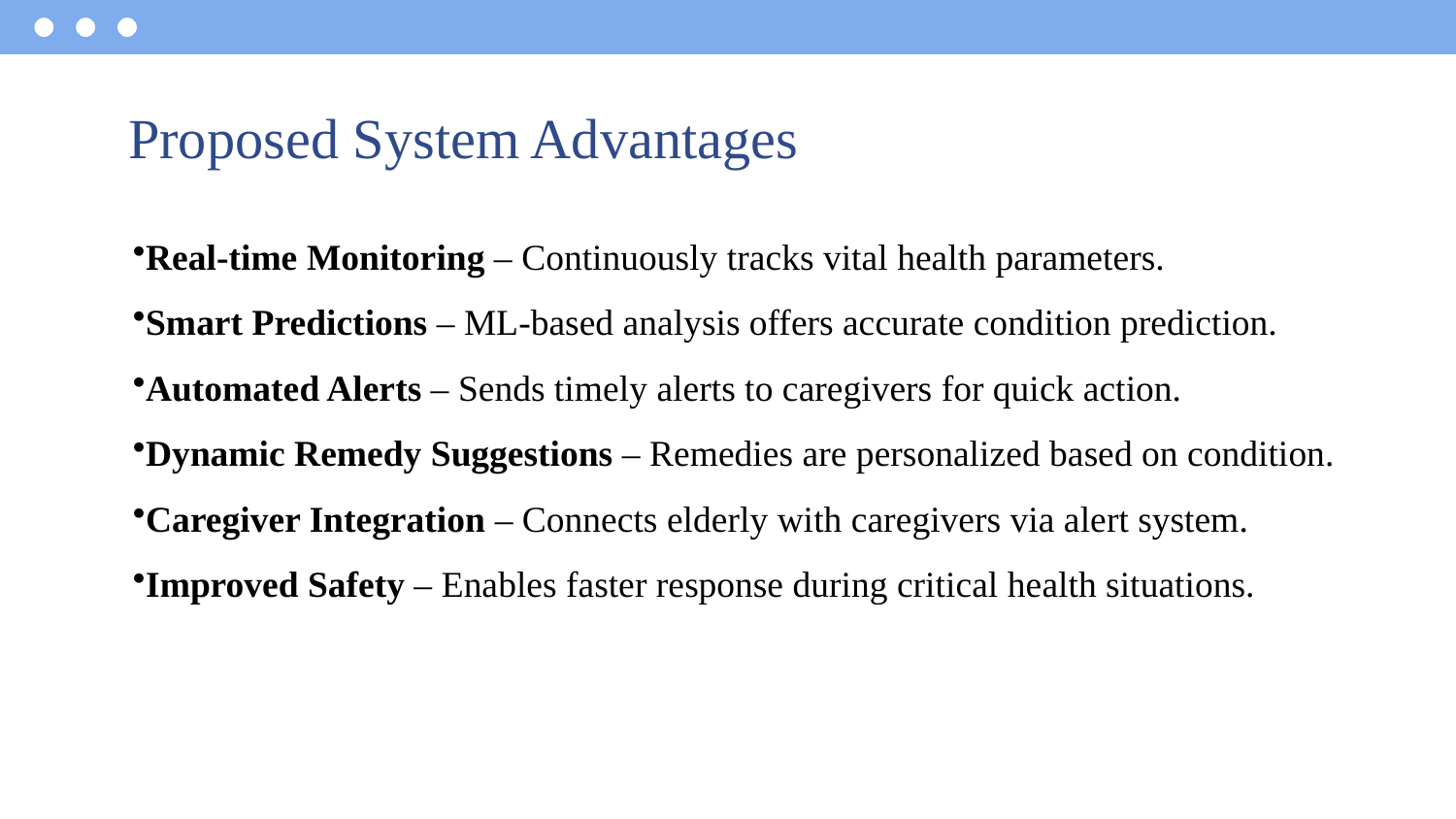

# Proposed System Advantages
Real-time Monitoring – Continuously tracks vital health parameters.
Smart Predictions – ML-based analysis offers accurate condition prediction.
Automated Alerts – Sends timely alerts to caregivers for quick action.
Dynamic Remedy Suggestions – Remedies are personalized based on condition.
Caregiver Integration – Connects elderly with caregivers via alert system.
Improved Safety – Enables faster response during critical health situations.